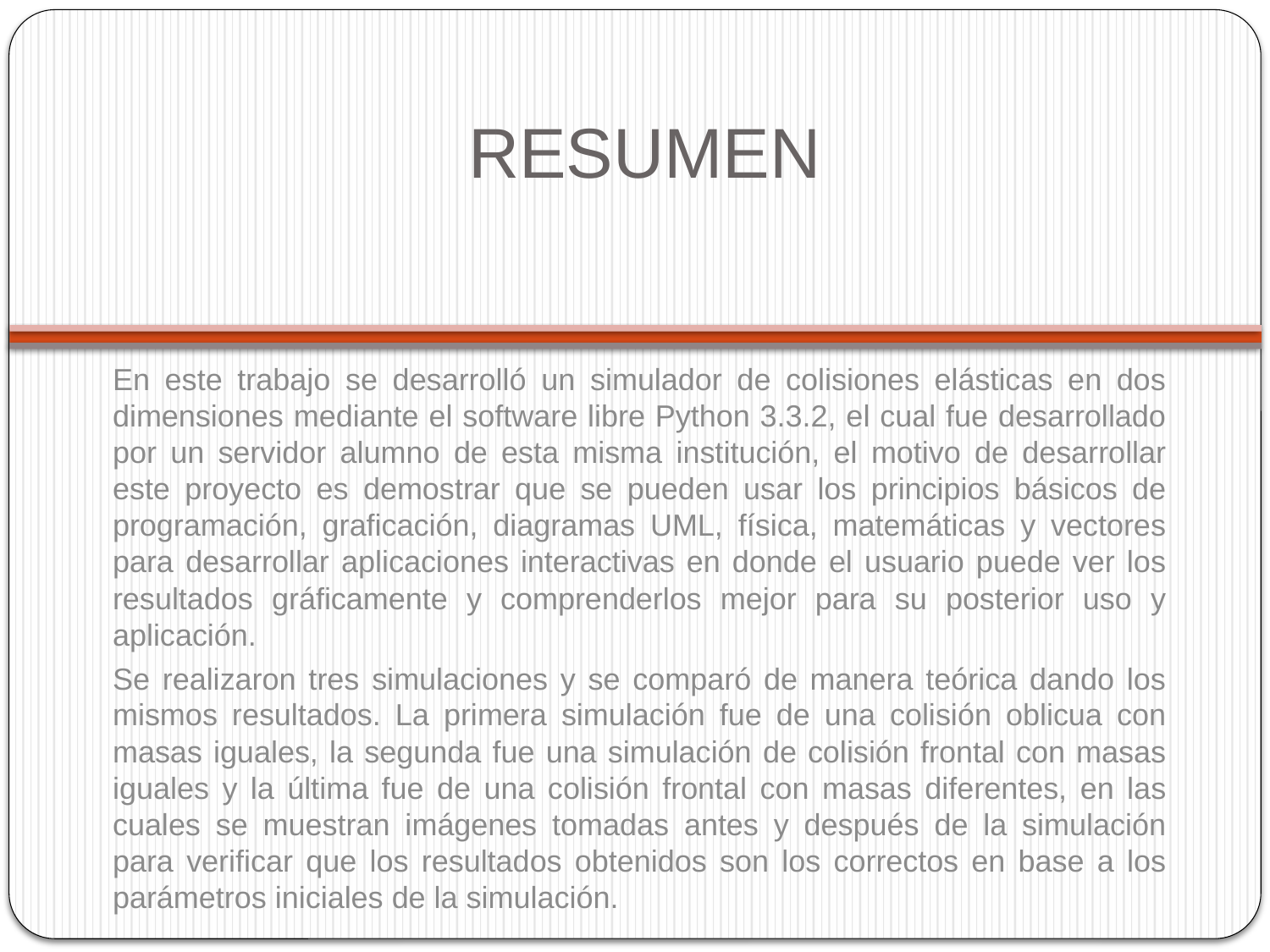

# RESUMEN
En este trabajo se desarrolló un simulador de colisiones elásticas en dos dimensiones mediante el software libre Python 3.3.2, el cual fue desarrollado por un servidor alumno de esta misma institución, el motivo de desarrollar este proyecto es demostrar que se pueden usar los principios básicos de programación, graficación, diagramas UML, física, matemáticas y vectores para desarrollar aplicaciones interactivas en donde el usuario puede ver los resultados gráficamente y comprenderlos mejor para su posterior uso y aplicación.
Se realizaron tres simulaciones y se comparó de manera teórica dando los mismos resultados. La primera simulación fue de una colisión oblicua con masas iguales, la segunda fue una simulación de colisión frontal con masas iguales y la última fue de una colisión frontal con masas diferentes, en las cuales se muestran imágenes tomadas antes y después de la simulación para verificar que los resultados obtenidos son los correctos en base a los parámetros iniciales de la simulación.